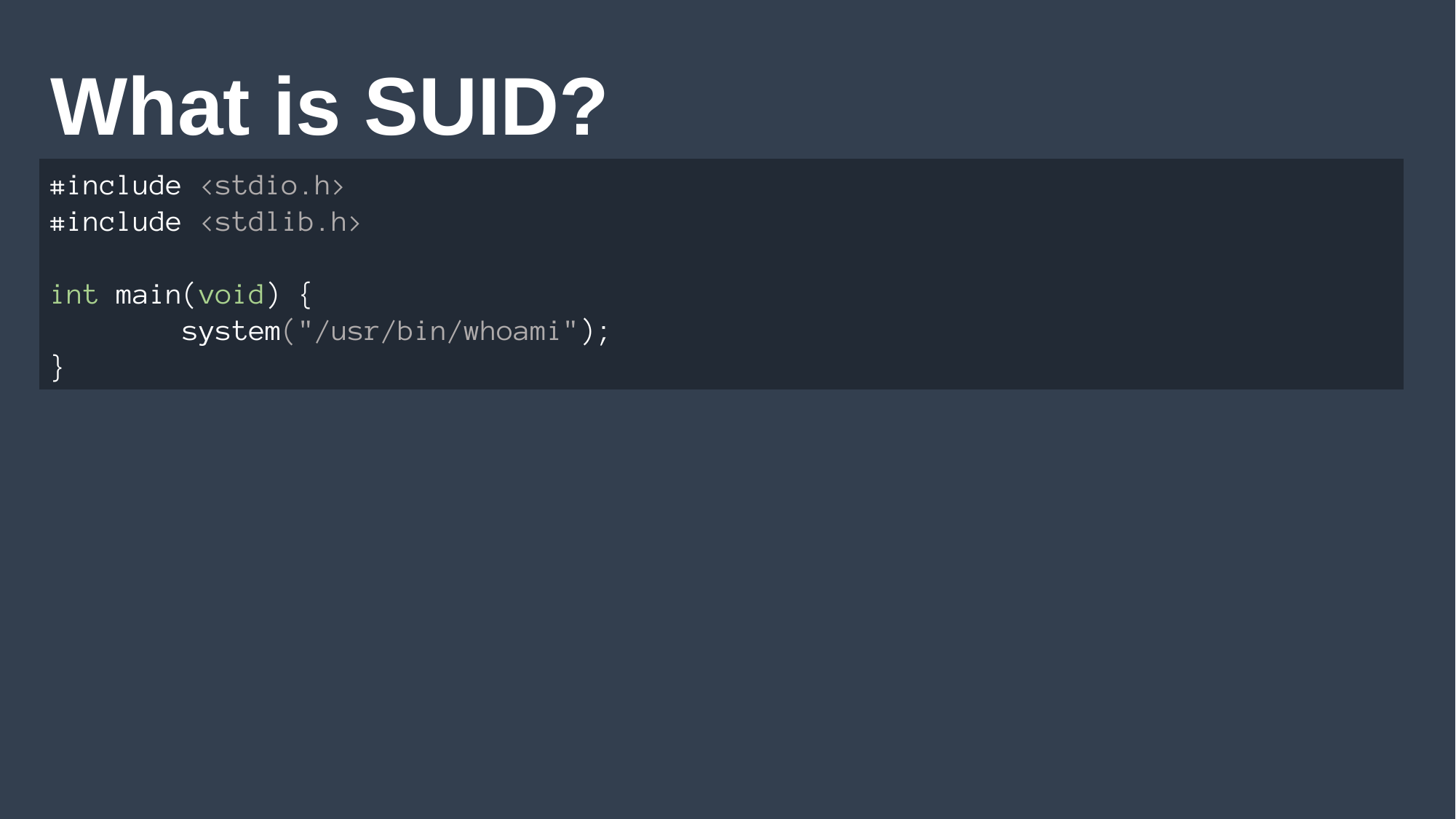

What is SUID?
#include <stdio.h>
#include <stdlib.h>

int main(void) {
        system("/usr/bin/whoami");
}